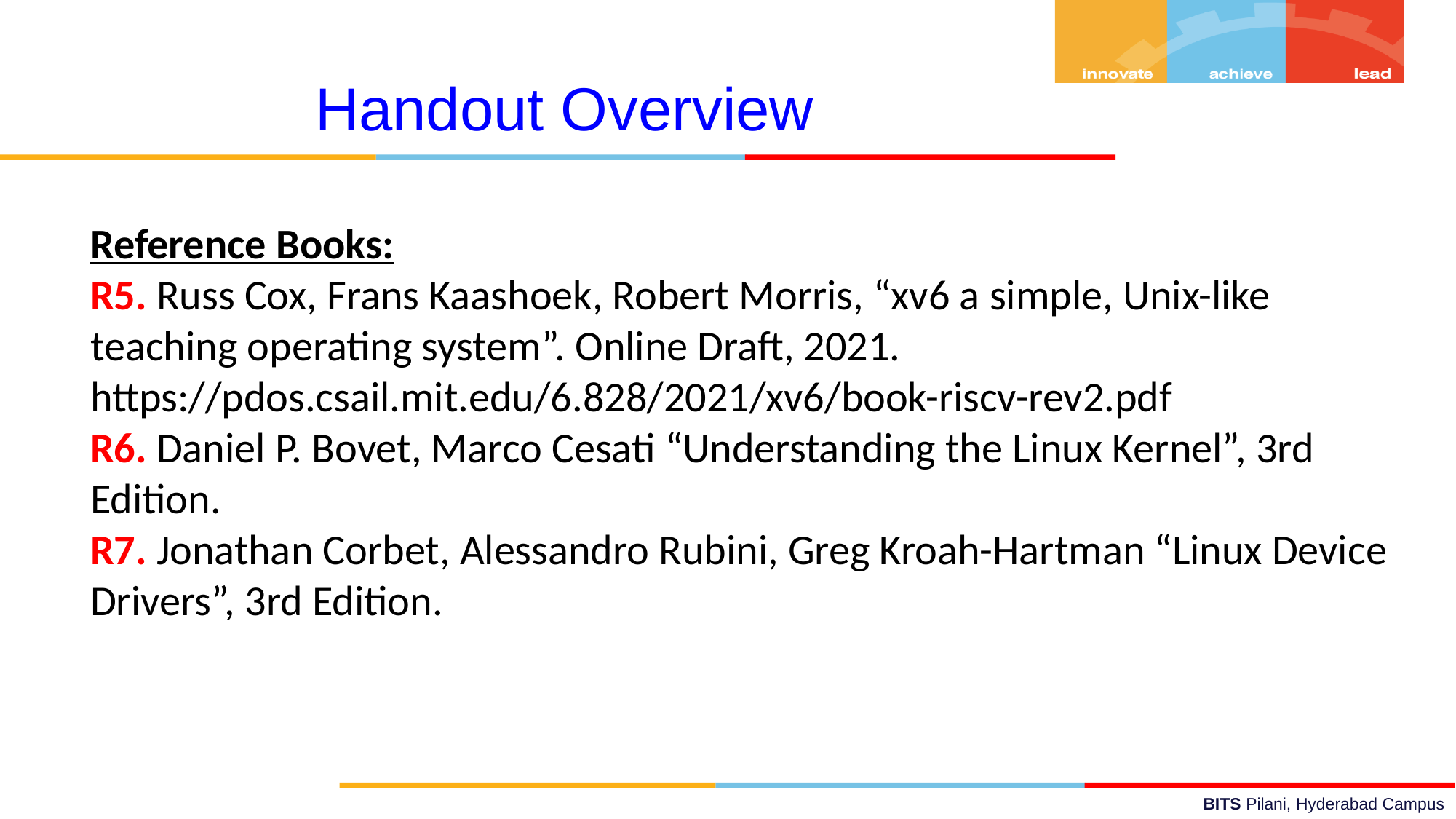

Handout Overview

Reference Books:
R5. Russ Cox, Frans Kaashoek, Robert Morris, “xv6 a simple, Unix-like teaching operating system”. Online Draft, 2021. https://pdos.csail.mit.edu/6.828/2021/xv6/book-riscv-rev2.pdf
R6. Daniel P. Bovet, Marco Cesati “Understanding the Linux Kernel”, 3rd Edition.
R7. Jonathan Corbet, Alessandro Rubini, Greg Kroah-Hartman “Linux Device Drivers”, 3rd Edition.